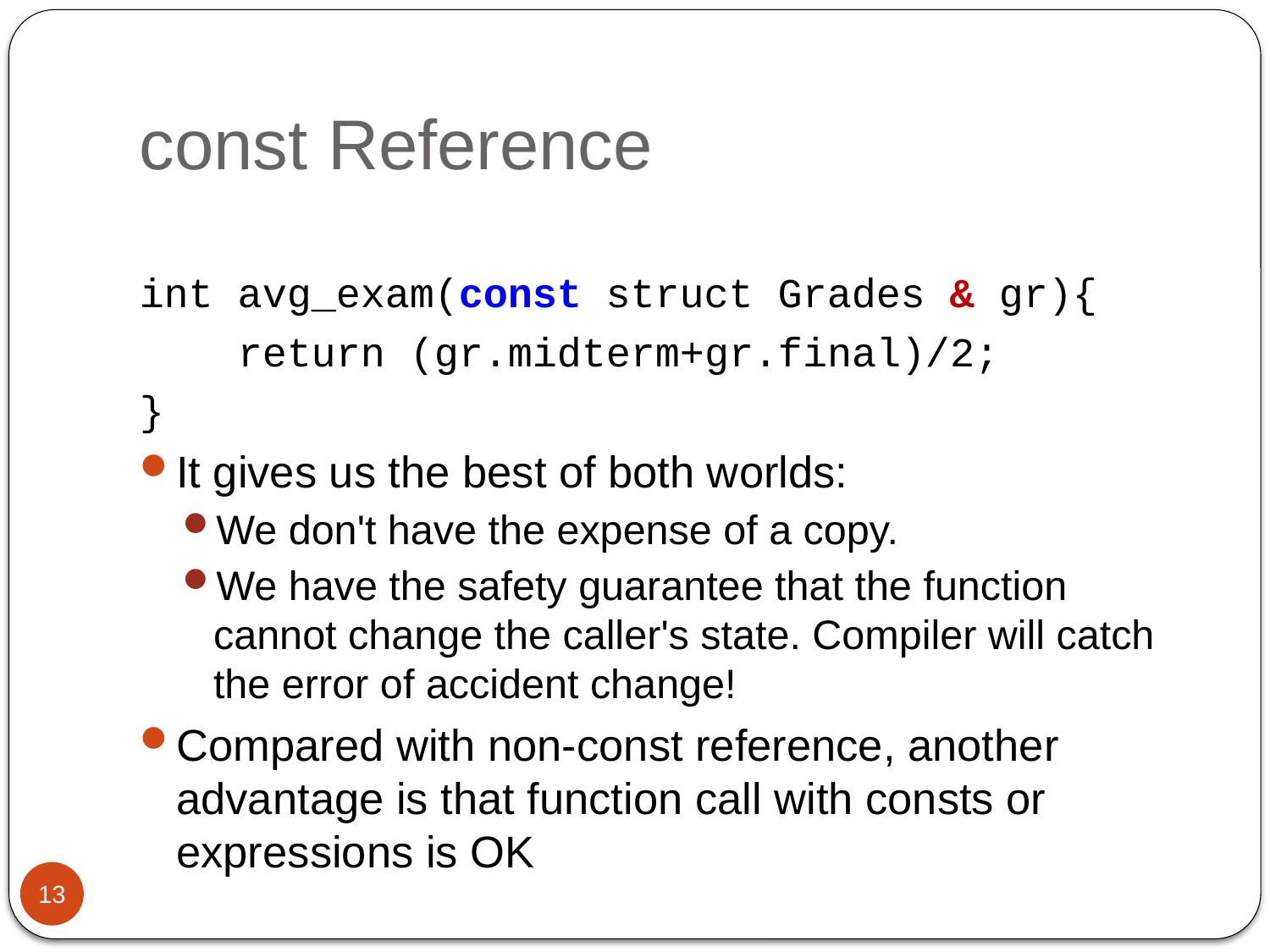

# const Reference

int avg_exam(const struct Grades & gr){
    return (gr.midterm+gr.final)/2;
}
It gives us the best of both worlds:
We don't have the expense of a copy.
We have the safety guarantee that the function cannot change the caller's state. Compiler will catch the error of accident change!
Compared with non-const reference, another advantage is that function call with consts or expressions is OK

13